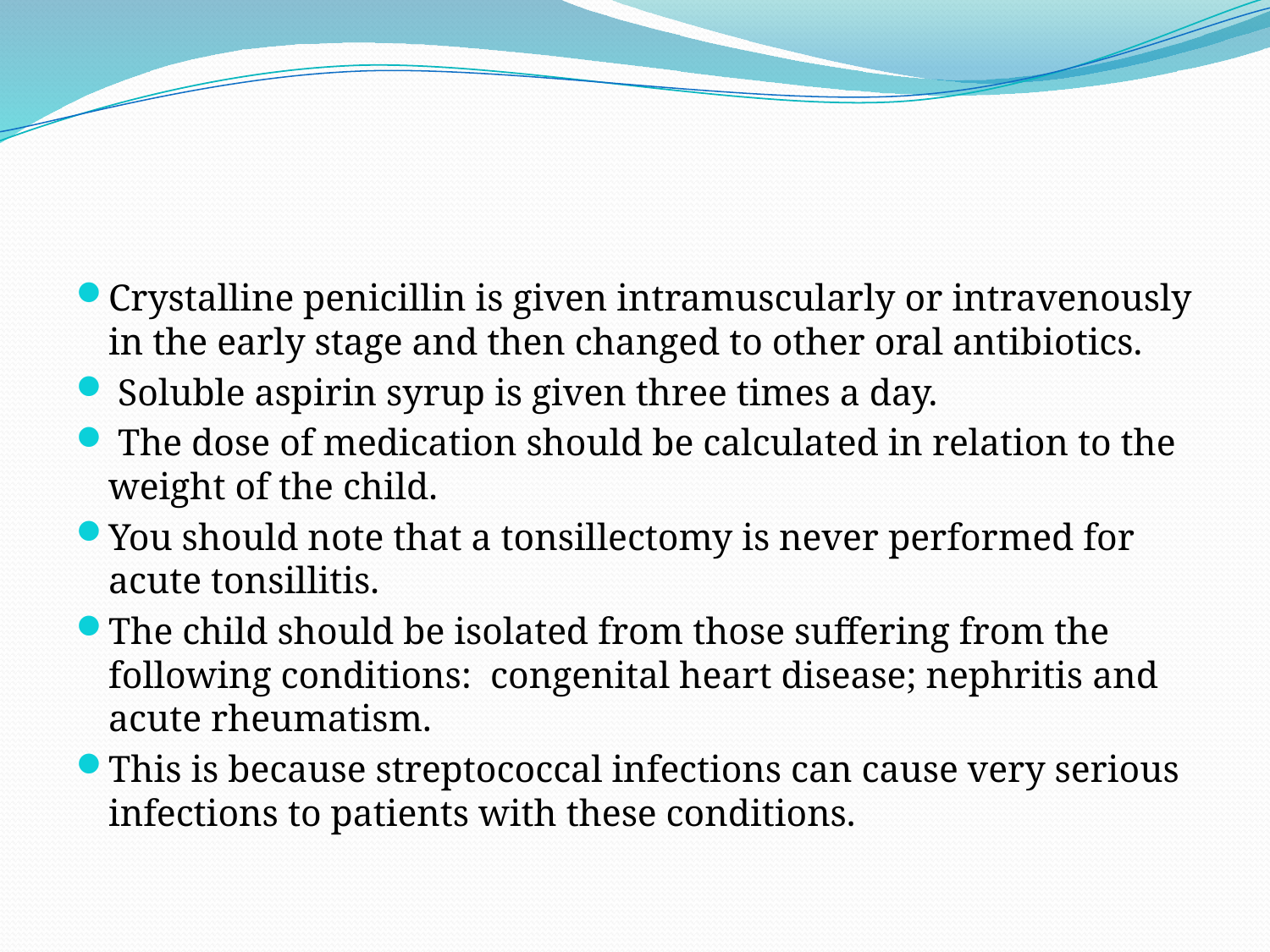

#
Crystalline penicillin is given intramuscularly or intravenously in the early stage and then changed to other oral antibiotics.
 Soluble aspirin syrup is given three times a day.
 The dose of medication should be calculated in relation to the weight of the child.
You should note that a tonsillectomy is never performed for acute tonsillitis.
The child should be isolated from those suffering from the following conditions:  congenital heart disease; nephritis and acute rheumatism.
This is because streptococcal infections can cause very serious infections to patients with these conditions.